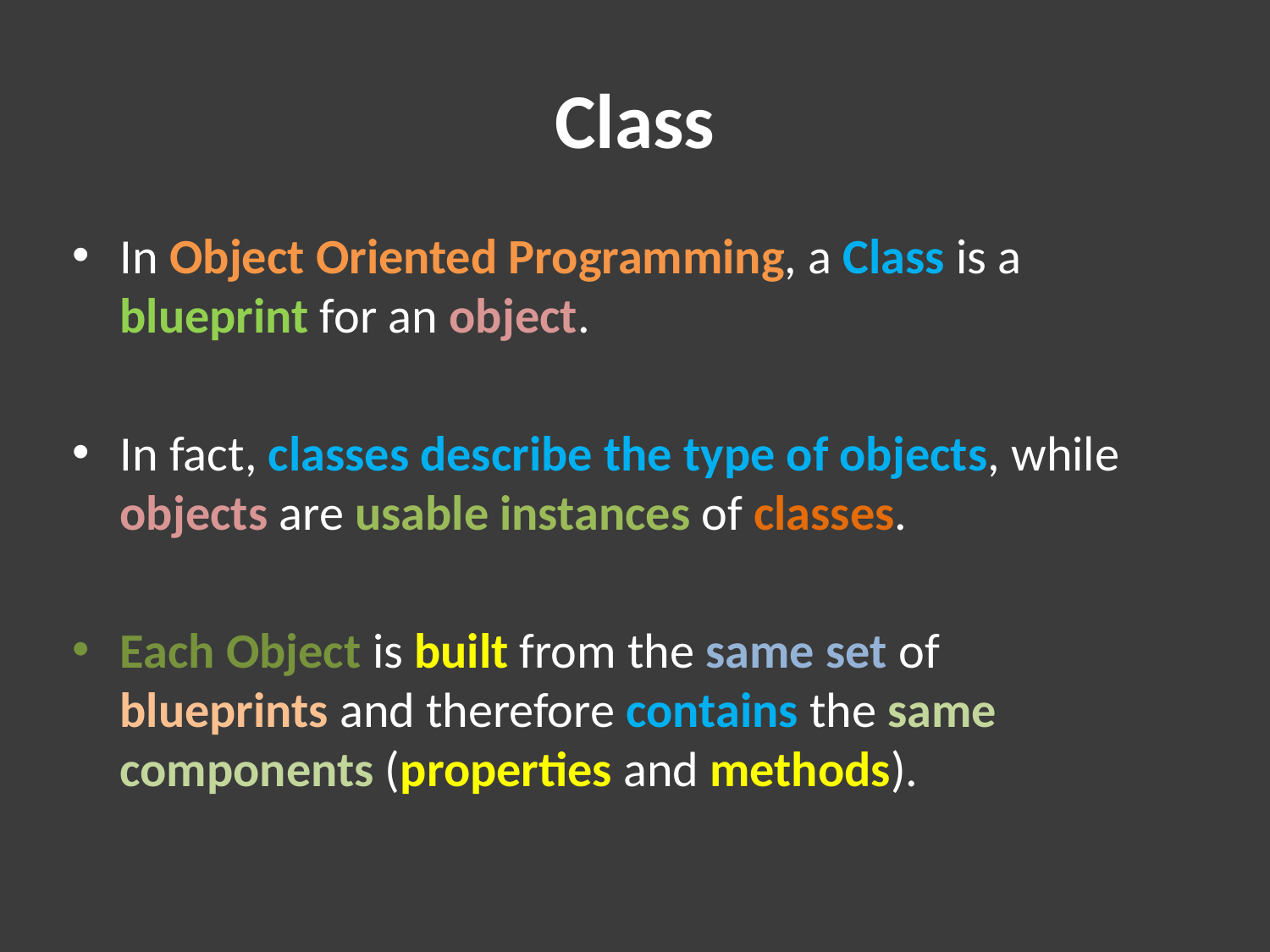

# Class
In Object Oriented Programming, a Class is a blueprint for an object.

In fact, classes describe the type of objects, while objects are usable instances of classes.

Each Object is built from the same set of blueprints and therefore contains the same components (properties and methods).